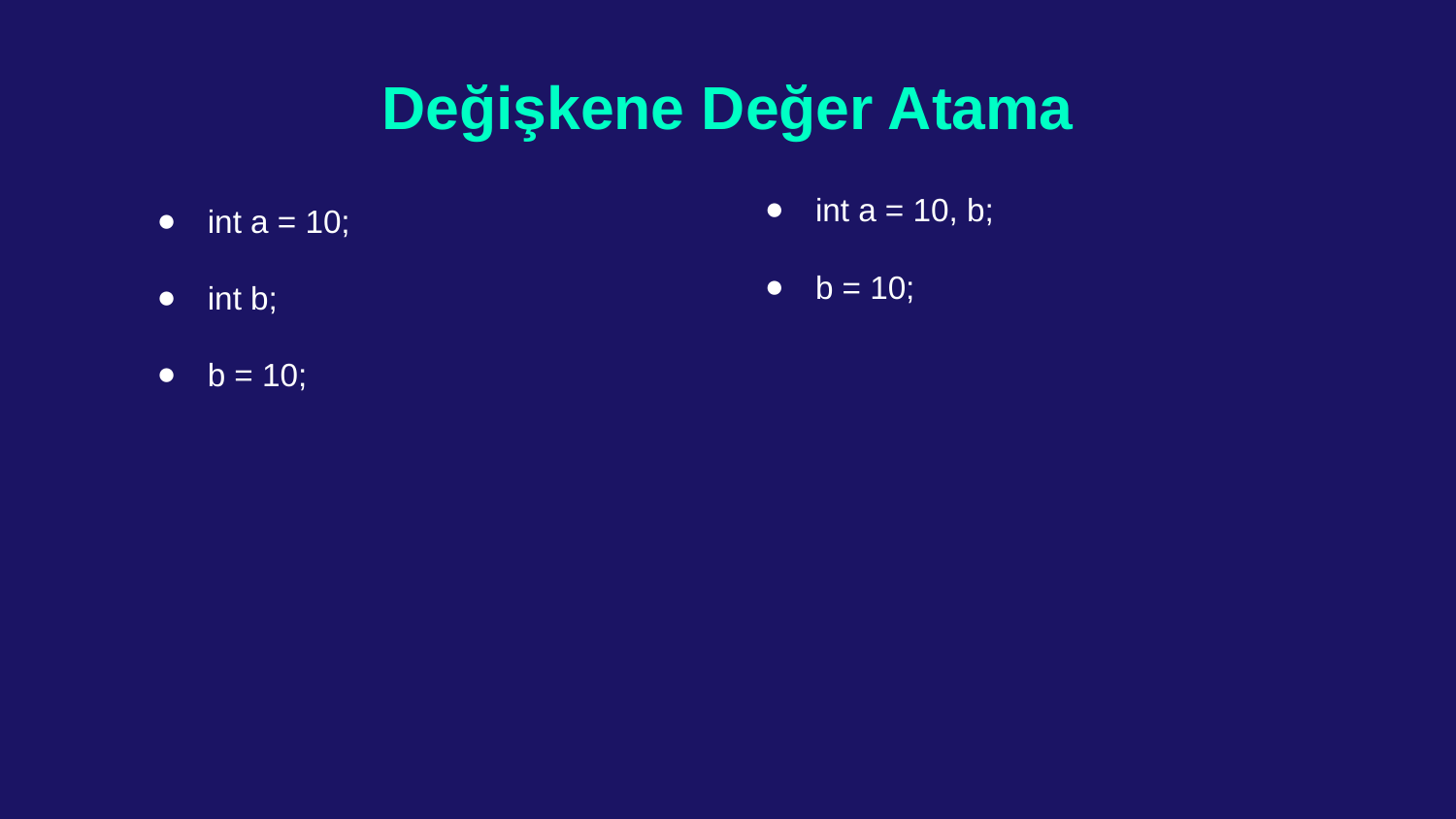

# Değişkene Değer Atama
int a = 10, b;
b = 10;

int a = 10;
int b;
b = 10;